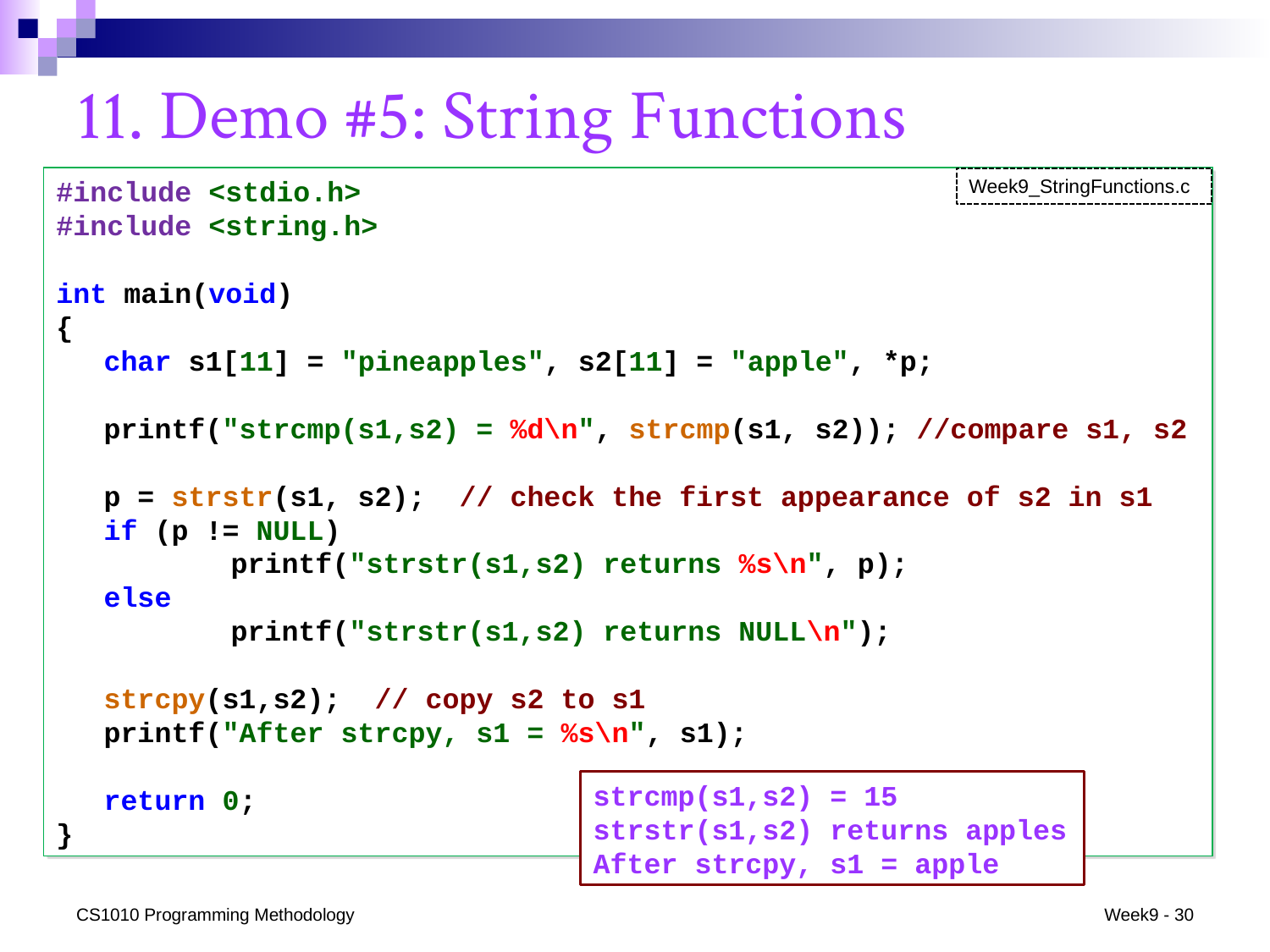

# 11. Demo #5: String Functions
#include <stdio.h>
#include <string.h>

int main(void)
{
	char s1[11] = "pineapples", s2[11] = "apple", *p;

	printf("strcmp(s1,s2) = %d\n", strcmp(s1, s2)); //compare s1, s2

	p = strstr(s1, s2);  // check the first appearance of s2 in s1
	if (p != NULL)
		printf("strstr(s1,s2) returns %s\n", p);
	else
		printf("strstr(s1,s2) returns NULL\n");

	strcpy(s1,s2);  // copy s2 to s1
	printf("After strcpy, s1 = %s\n", s1);

	return 0;
}
Week9_StringFunctions.c
strcmp(s1,s2) = 15
strstr(s1,s2) returns apples
After strcpy, s1 = apple
CS1010 Programming Methodology
Week9 - 30